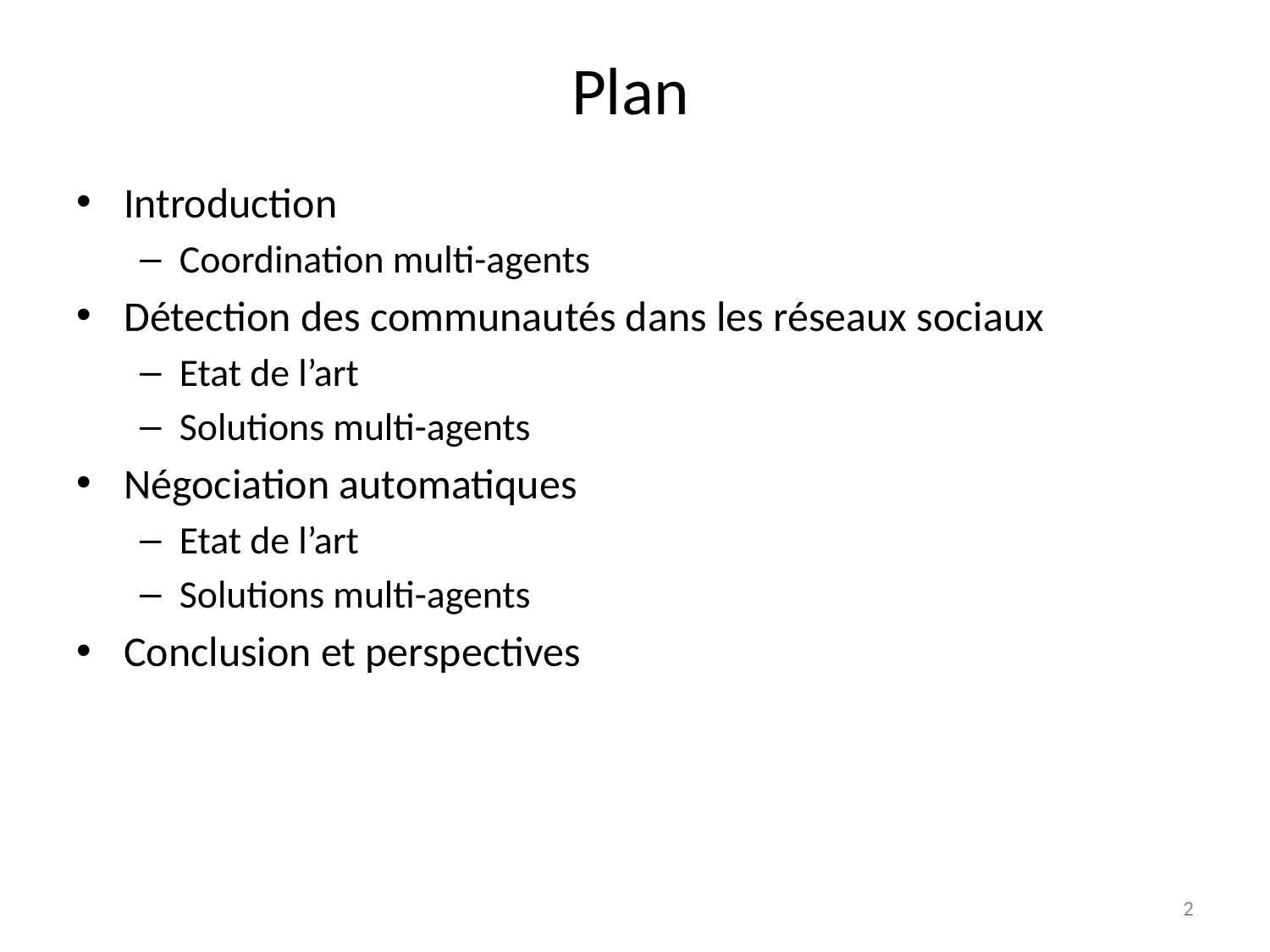

# Plan
Introduction
Coordination multi-agents
Détection des communautés dans les réseaux sociaux
Etat de l’art
Solutions multi-agents
Négociation automatiques
Etat de l’art
Solutions multi-agents
Conclusion et perspectives
2